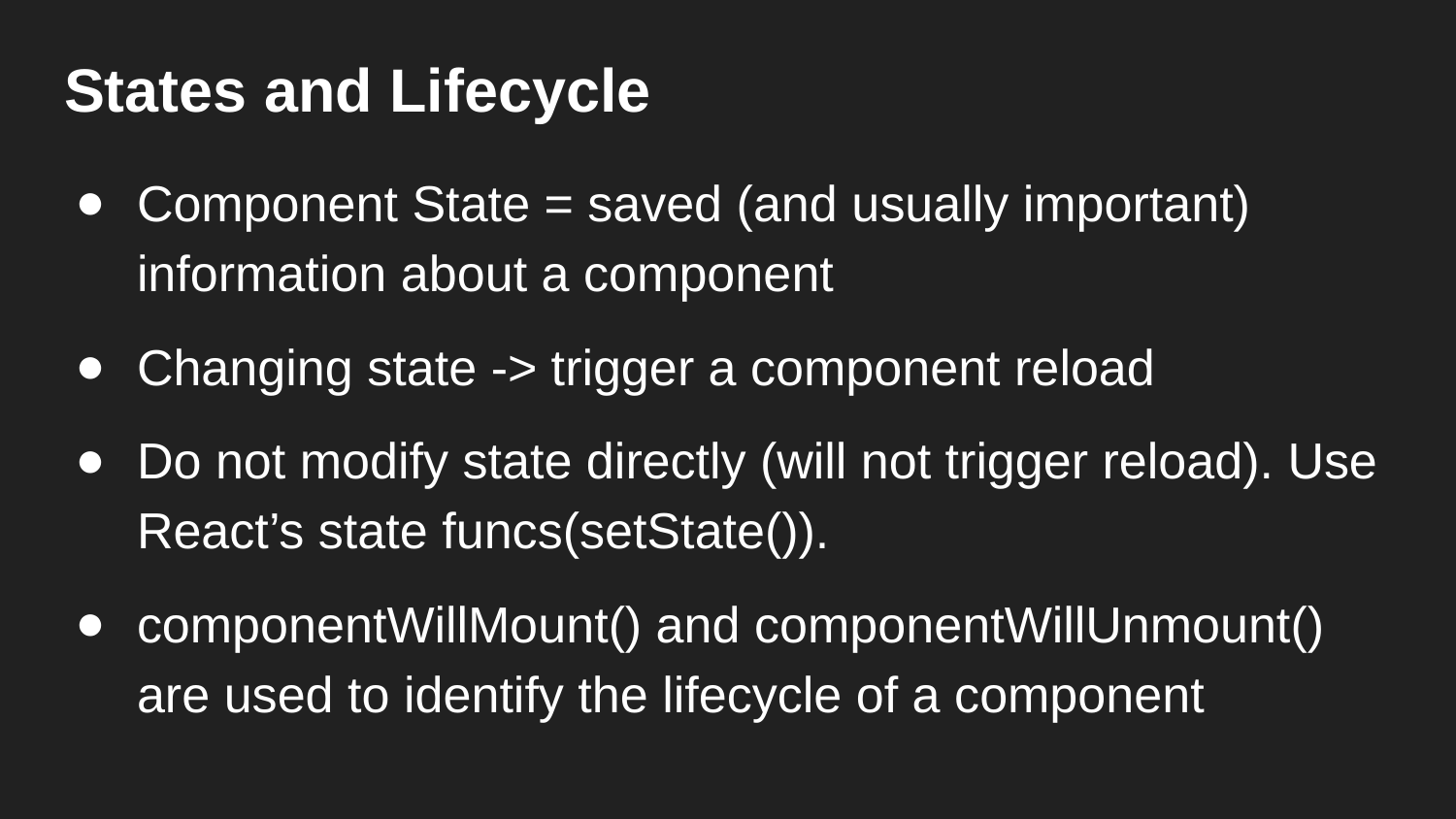

# States and Lifecycle
Component State = saved (and usually important) information about a component
Changing state -> trigger a component reload
Do not modify state directly (will not trigger reload). Use React’s state funcs(setState()).
componentWillMount() and componentWillUnmount() are used to identify the lifecycle of a component